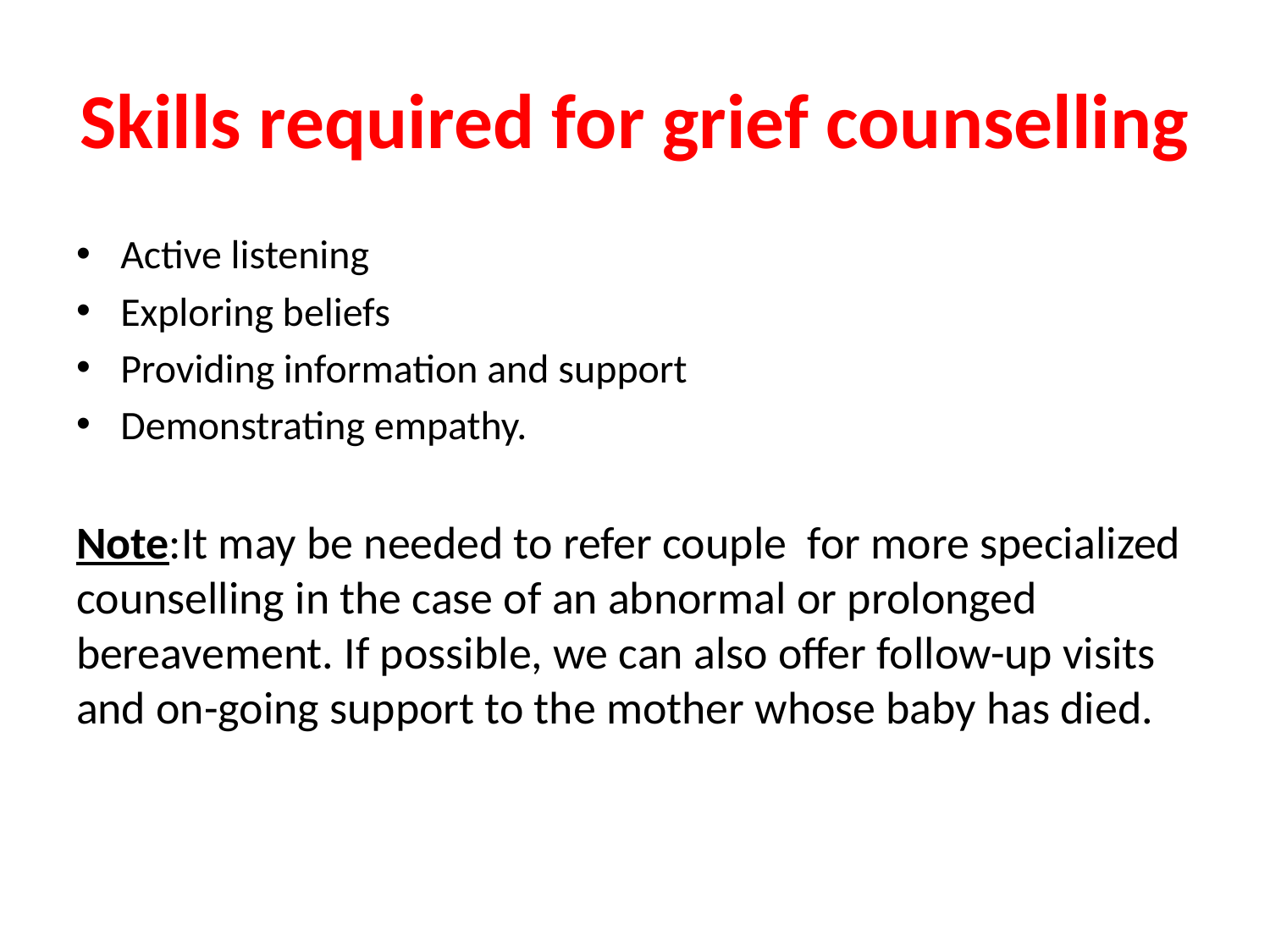

# Skills required for grief counselling
Active listening
Exploring beliefs
Providing information and support
Demonstrating empathy.

Note:It may be needed to refer couple  for more specialized counselling in the case of an abnormal or prolonged bereavement. If possible, we can also offer follow-up visits and on-going support to the mother whose baby has died.